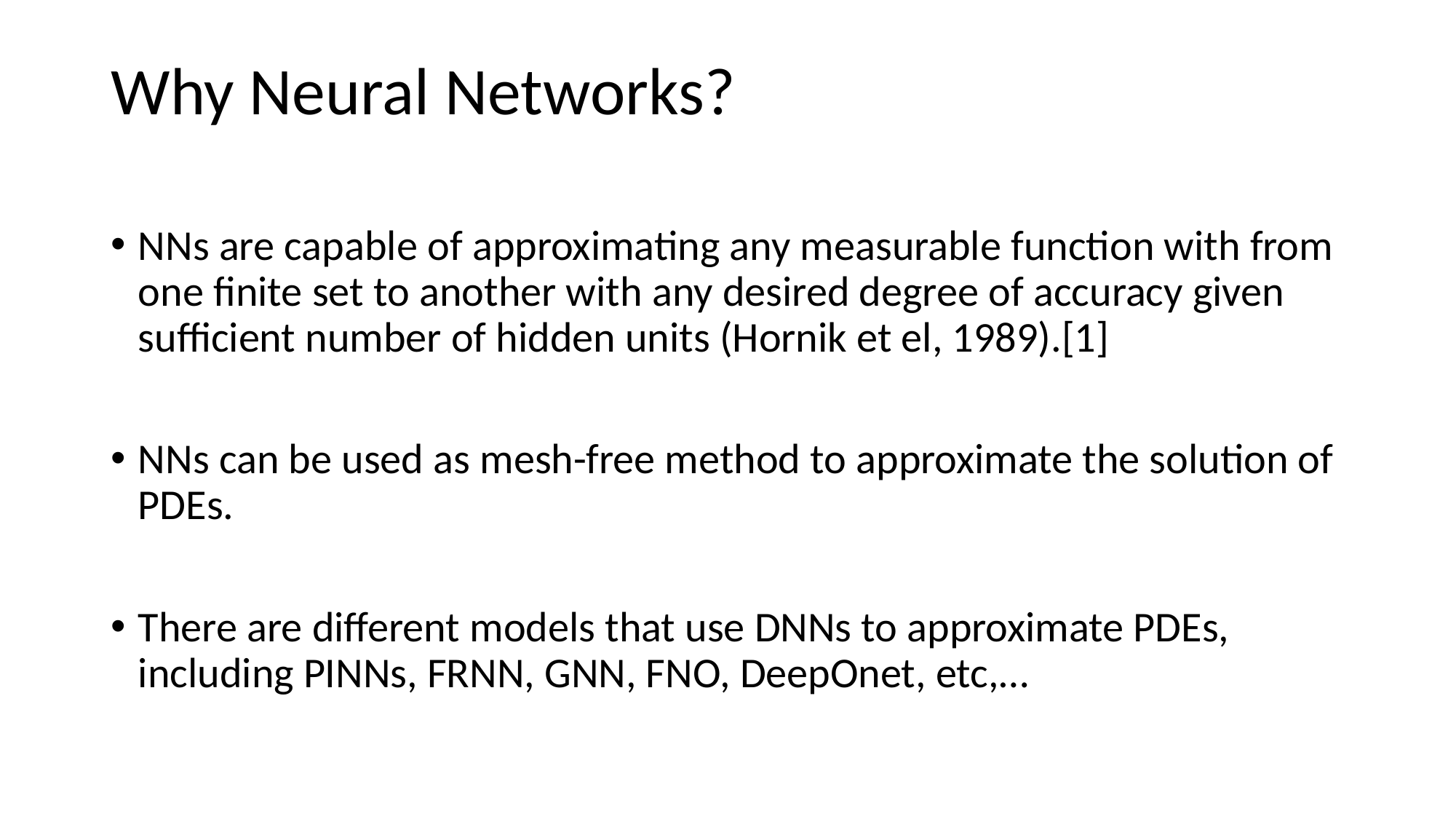

# Why Neural Networks?
NNs are capable of approximating any measurable function with from one finite set to another with any desired degree of accuracy given sufficient number of hidden units (Hornik et el, 1989).[1]

NNs can be used as mesh-free method to approximate the solution of PDEs.

There are different models that use DNNs to approximate PDEs, including PINNs, FRNN, GNN, FNO, DeepOnet, etc,…